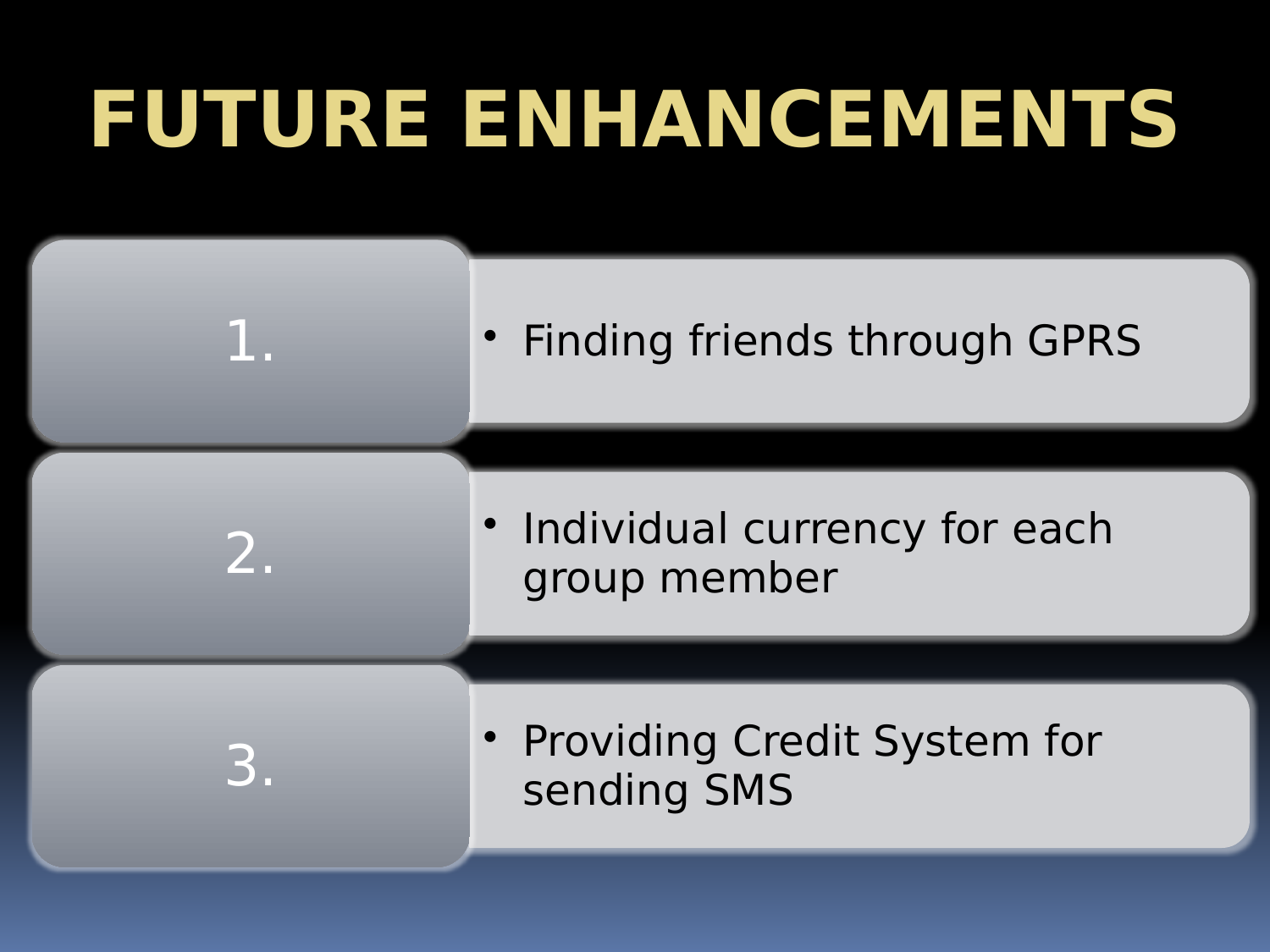

FUTURE ENHANCEMENTS
2.
Individual currency for each group member
3.
Providing Credit System for sending SMS
1.
Finding friends through GPRS